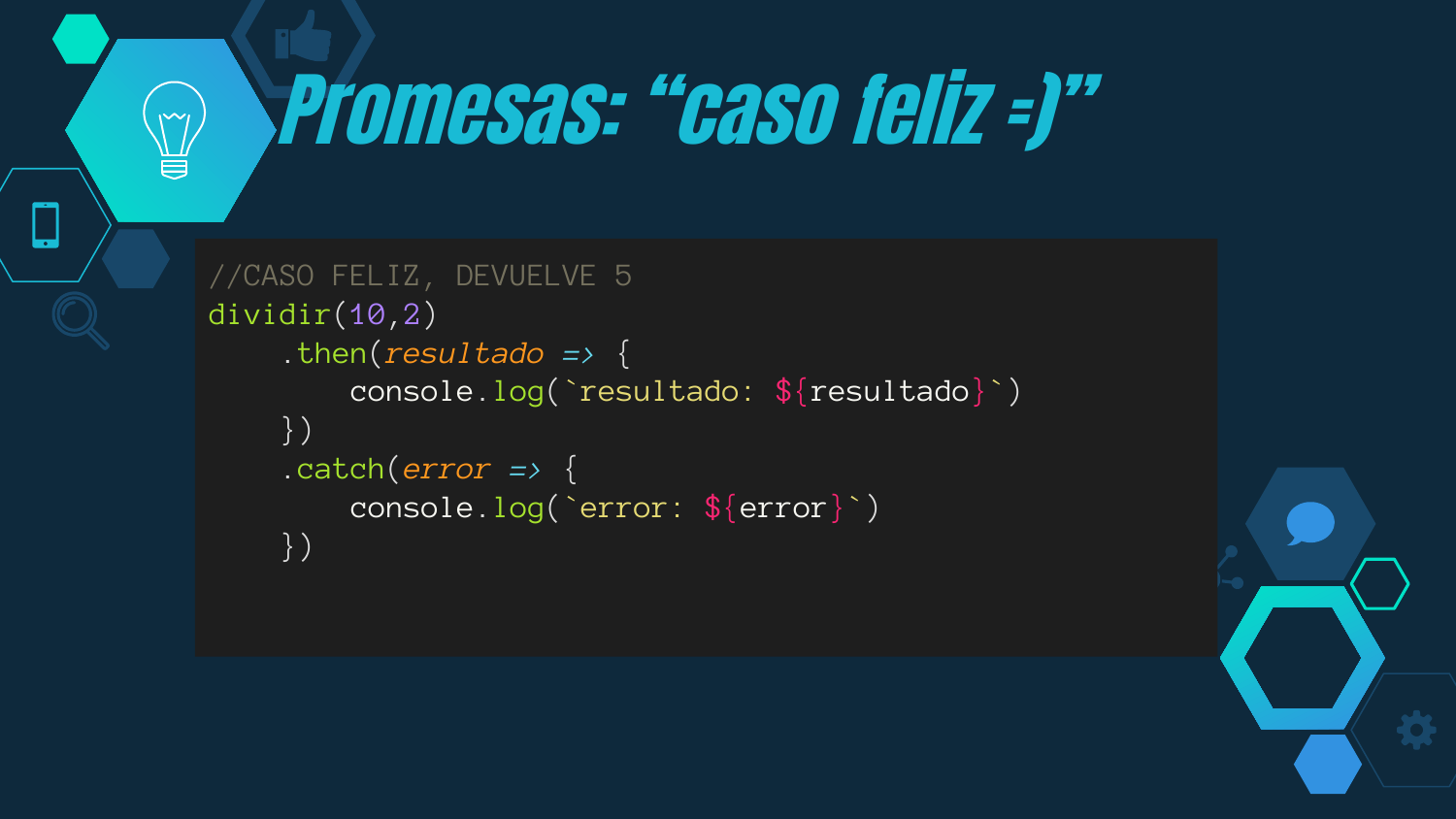

Promesas: “caso feliz =)”
//CASO FELIZ, DEVUELVE 5
dividir(10,2)
    .then(resultado => {
        console.log(`resultado: ${resultado}`)
    })
    .catch(error => {
        console.log(`error: ${error}`)
    })